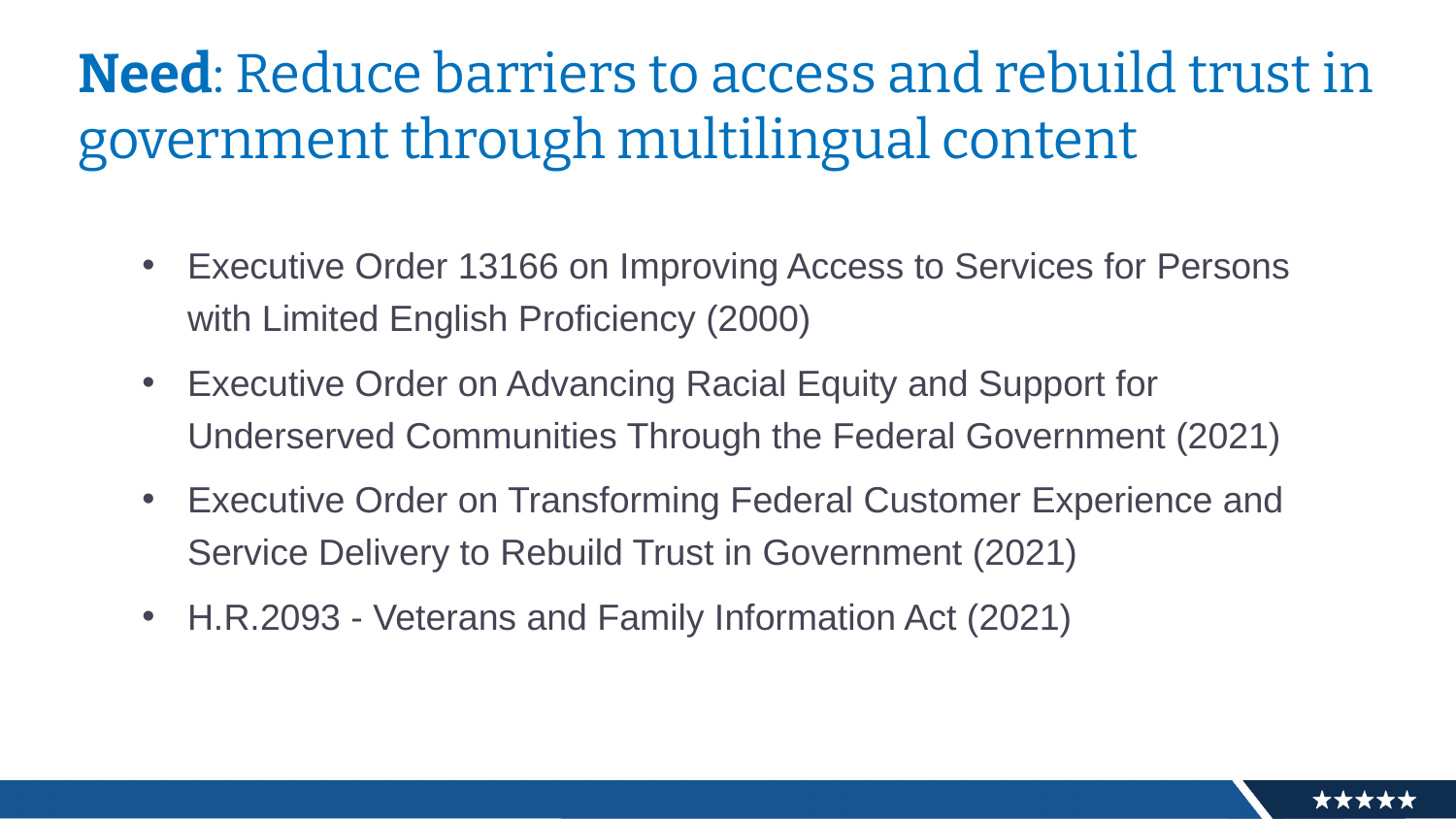

# Need: Reduce barriers to access and rebuild trust in government through multilingual content
Executive Order 13166 on Improving Access to Services for Persons with Limited English Proficiency (2000)
Executive Order on Advancing Racial Equity and Support for Underserved Communities Through the Federal Government (2021)
Executive Order on Transforming Federal Customer Experience and Service Delivery to Rebuild Trust in Government (2021)
H.R.2093 - Veterans and Family Information Act (2021)